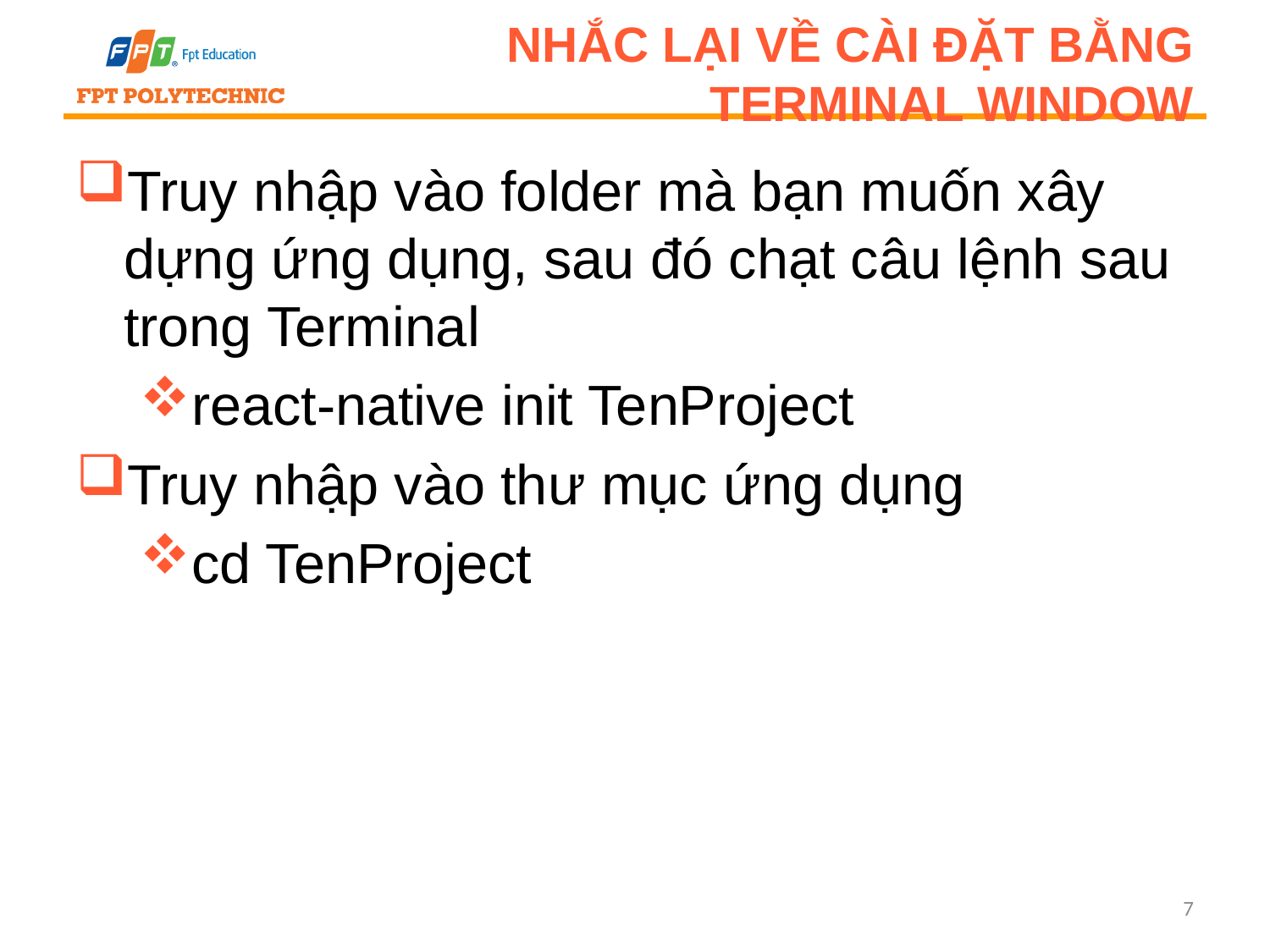

# Nhắc lại về cài đặt bằng Terminal Window
Truy nhập vào folder mà bạn muốn xây dựng ứng dụng, sau đó chạt câu lệnh sau trong Terminal
react-native init TenProject
Truy nhập vào thư mục ứng dụng
cd TenProject

7